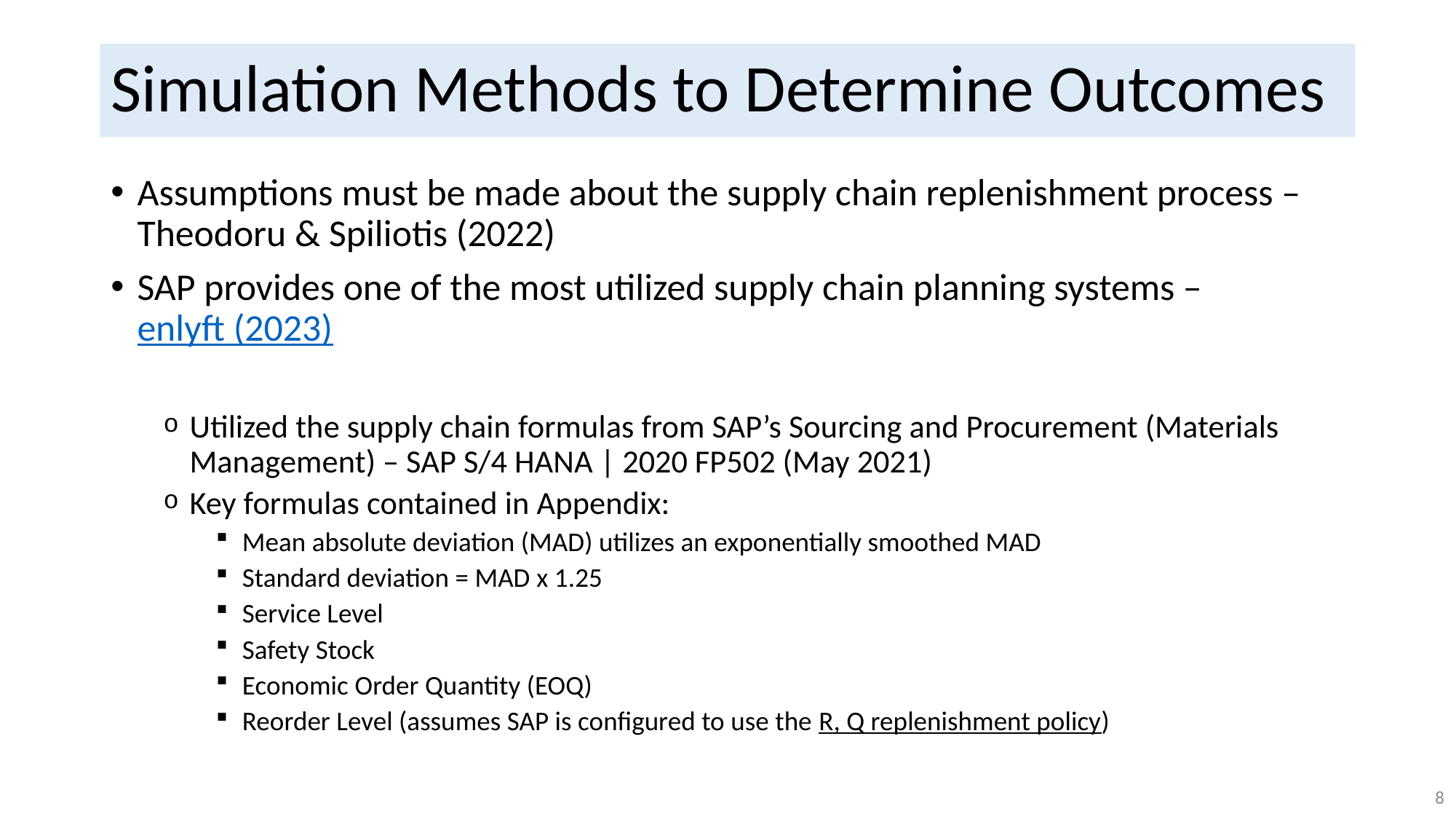

# Simulation Methods to Determine Outcomes
Assumptions must be made about the supply chain replenishment process – Theodoru & Spiliotis (2022)
SAP provides one of the most utilized supply chain planning systems – enlyft (2023)

Utilized the supply chain formulas from SAP’s Sourcing and Procurement (Materials Management) – SAP S/4 HANA | 2020 FP502 (May 2021)
Key formulas contained in Appendix:
Mean absolute deviation (MAD) utilizes an exponentially smoothed MAD
Standard deviation = MAD x 1.25
Service Level
Safety Stock
Economic Order Quantity (EOQ)
Reorder Level (assumes SAP is configured to use the R, Q replenishment policy)

8